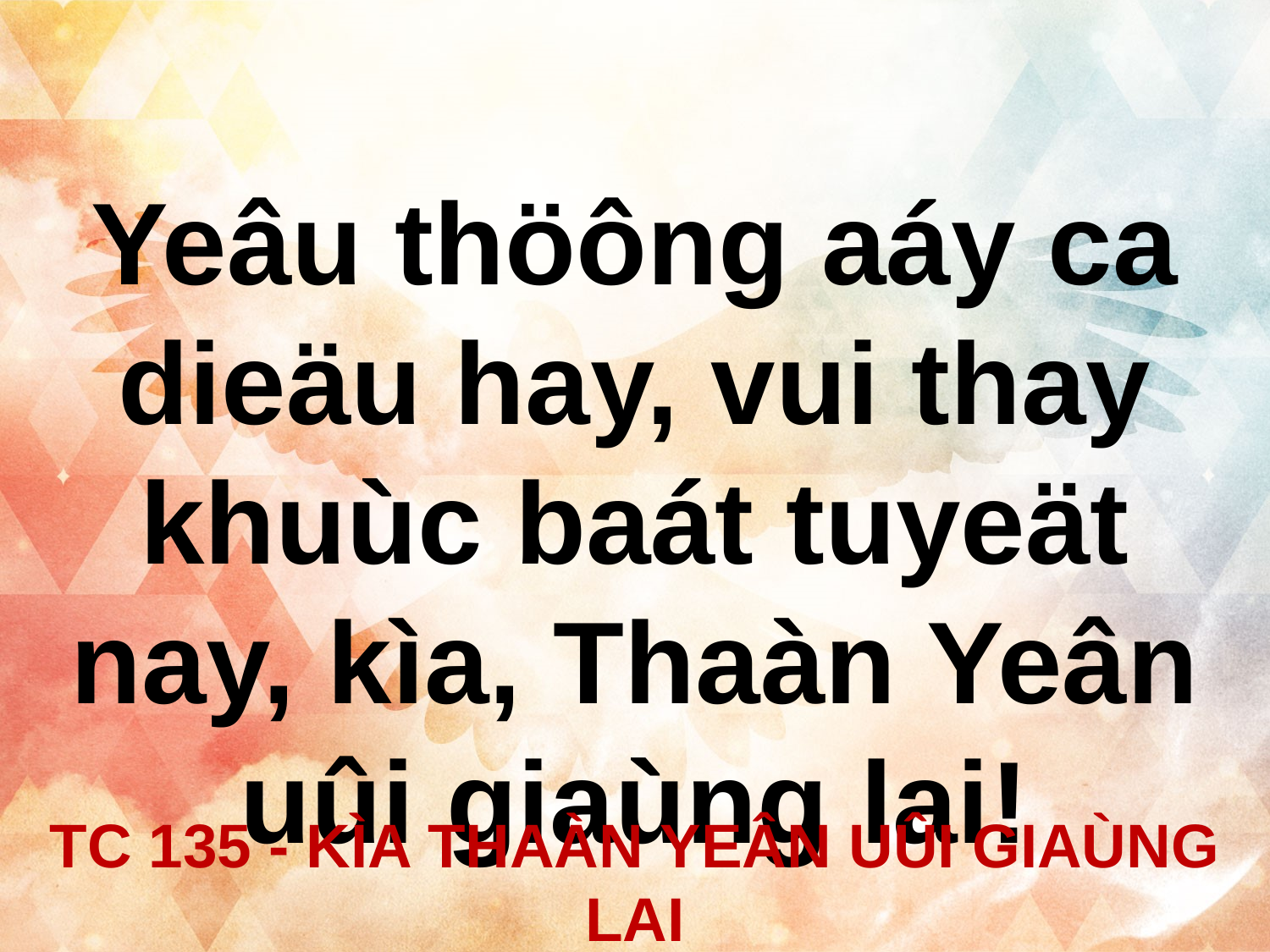

Yeâu thöông aáy ca dieäu hay, vui thay khuùc baát tuyeät nay, kìa, Thaàn Yeân uûi giaùng lai!
TC 135 - KÌA THAÀN YEÂN UÛI GIAÙNG LAI